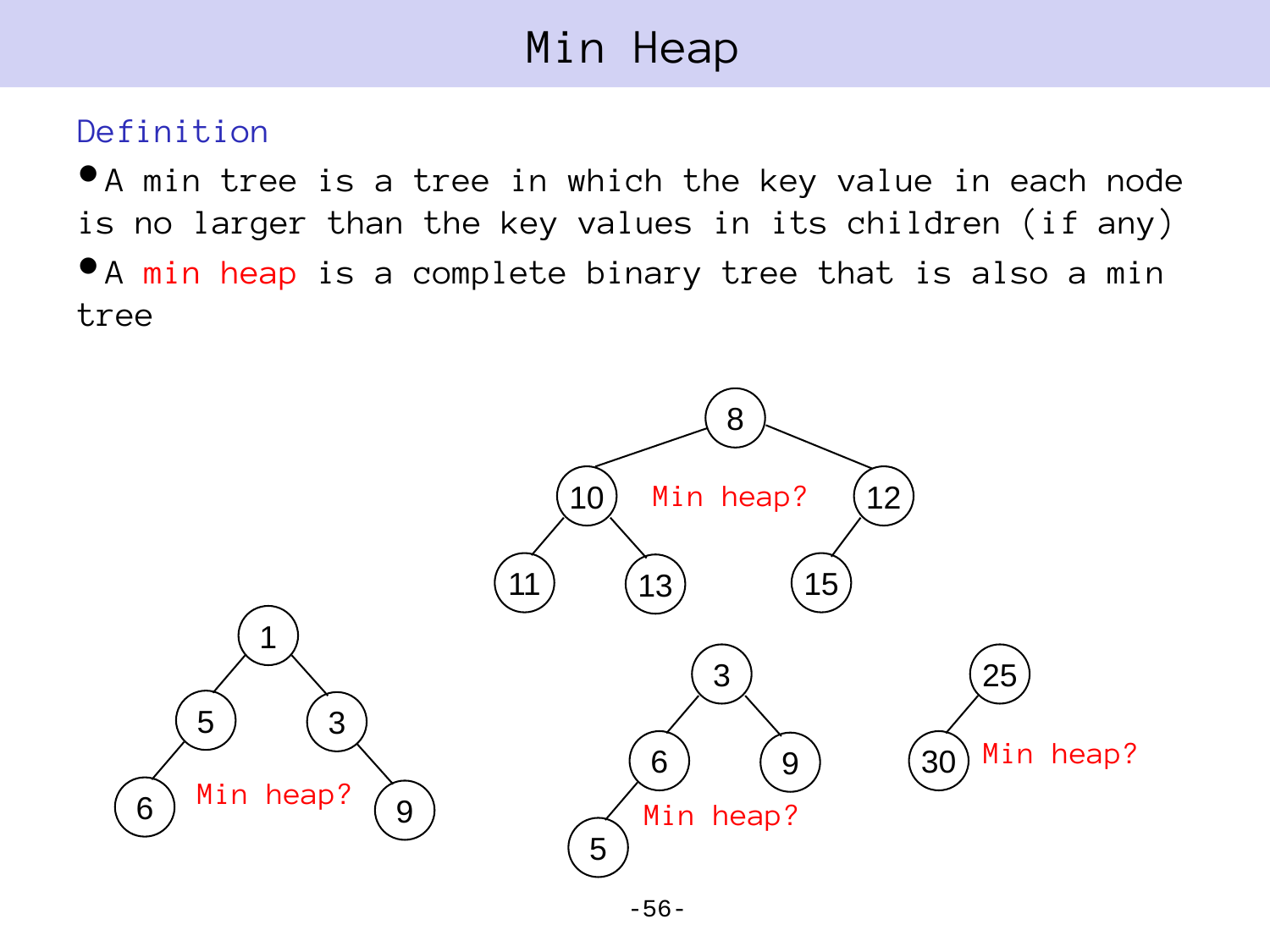

# Min Heap
Definition
A min tree is a tree in which the key value in each node is no larger than the key values in its children (if any)
A min heap is a complete binary tree that is also a min tree
8

10
12
Min heap?

11
15
13
1

5
3

6
9
3
25

Min heap?
6
30
9
Min heap?

Min heap?
5
-56-